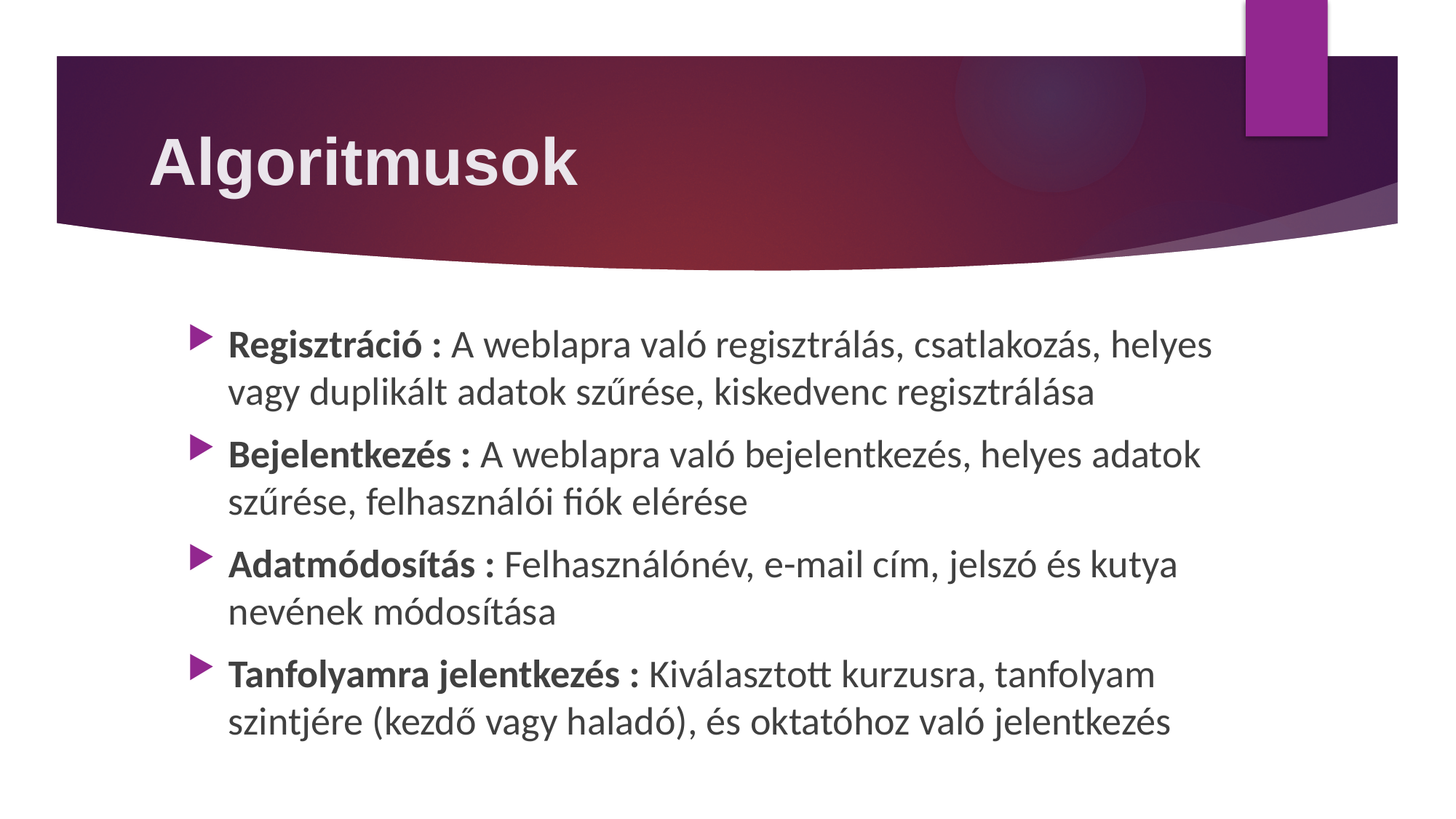

# Algoritmusok
Regisztráció : A weblapra való regisztrálás, csatlakozás, helyes vagy duplikált adatok szűrése, kiskedvenc regisztrálása
Bejelentkezés : A weblapra való bejelentkezés, helyes adatok szűrése, felhasználói fiók elérése
Adatmódosítás : Felhasználónév, e-mail cím, jelszó és kutya nevének módosítása
Tanfolyamra jelentkezés : Kiválasztott kurzusra, tanfolyam szintjére (kezdő vagy haladó), és oktatóhoz való jelentkezés